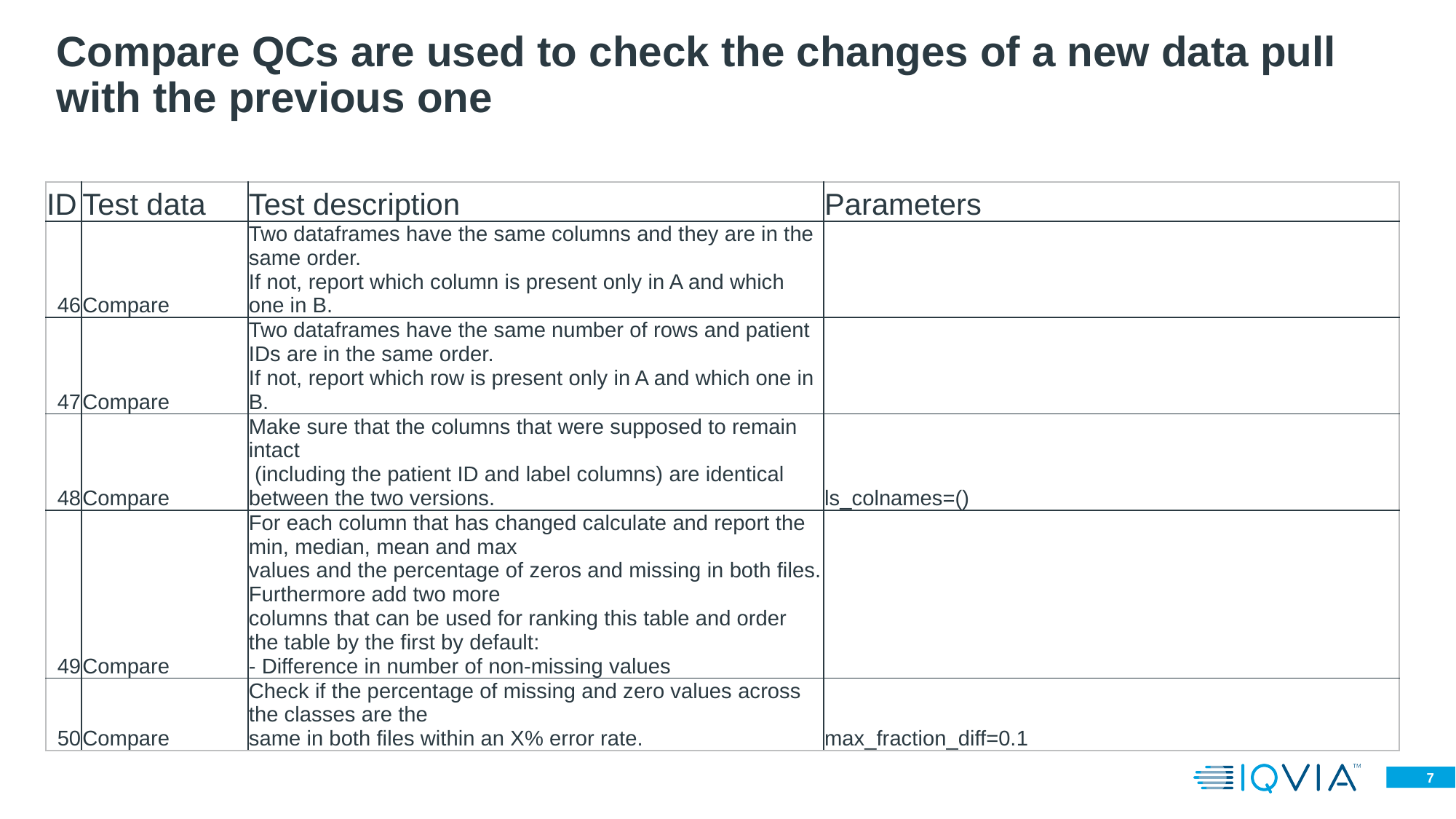

# Compare QCs are used to check the changes of a new data pull with the previous one
| ID | Test data | Test description | Parameters |
| --- | --- | --- | --- |
| 46 | Compare | Two dataframes have the same columns and they are in the same order. If not, report which column is present only in A and which one in B. |  |
| 47 | Compare | Two dataframes have the same number of rows and patient IDs are in the same order. If not, report which row is present only in A and which one in B. |  |
| 48 | Compare | Make sure that the columns that were supposed to remain intact (including the patient ID and label columns) are identical between the two versions. | ls\_colnames=() |
| 49 | Compare | For each column that has changed calculate and report the min, median, mean and max values and the percentage of zeros and missing in both files. Furthermore add two more columns that can be used for ranking this table and order the table by the first by default: - Difference in number of non-missing values |  |
| 50 | Compare | Check if the percentage of missing and zero values across the classes are the same in both files within an X% error rate. | max\_fraction\_diff=0.1 |